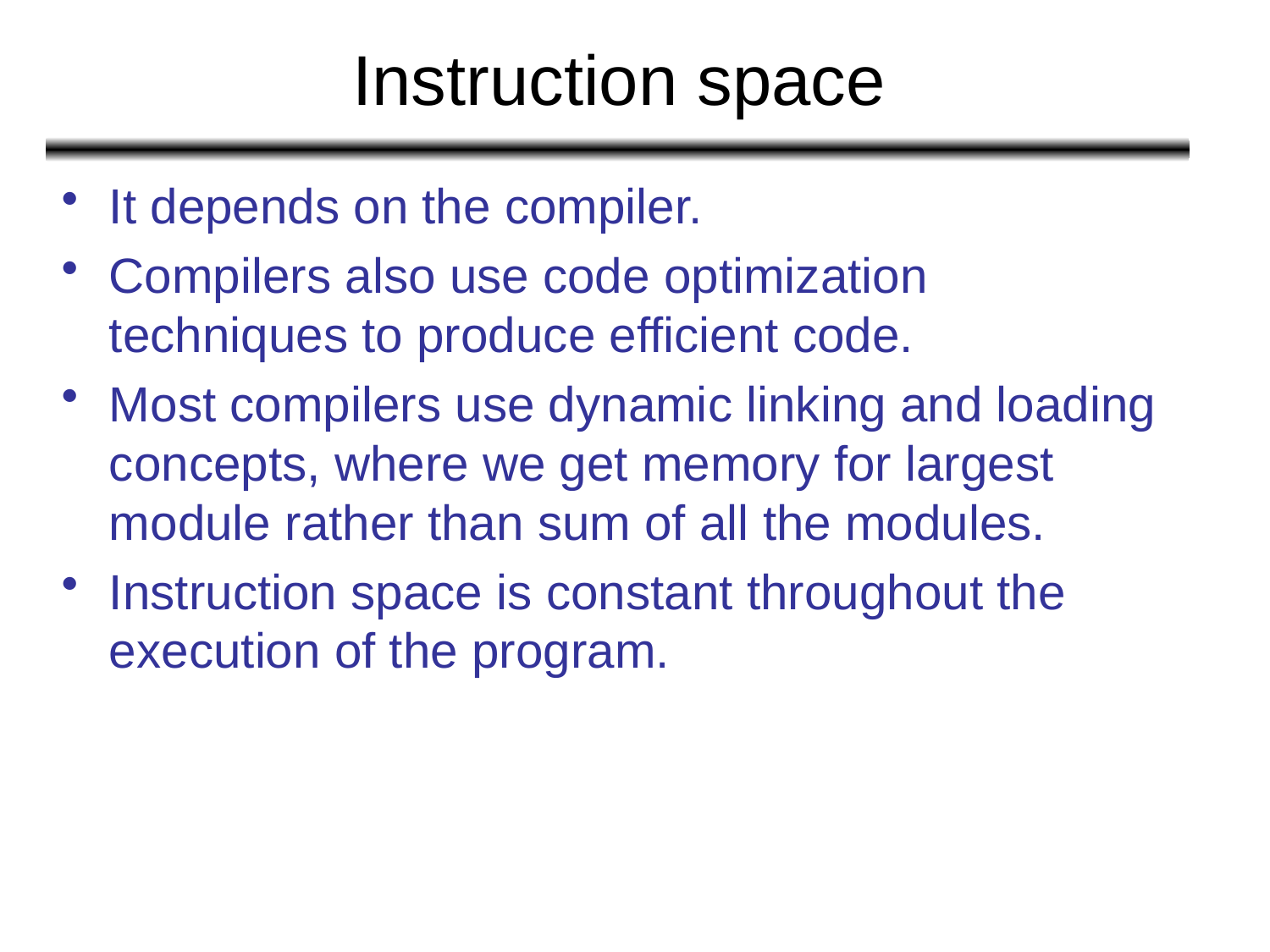

# Instruction space
It depends on the compiler.
Compilers also use code optimization techniques to produce efficient code.
Most compilers use dynamic linking and loading concepts, where we get memory for largest module rather than sum of all the modules.
Instruction space is constant throughout the execution of the program.